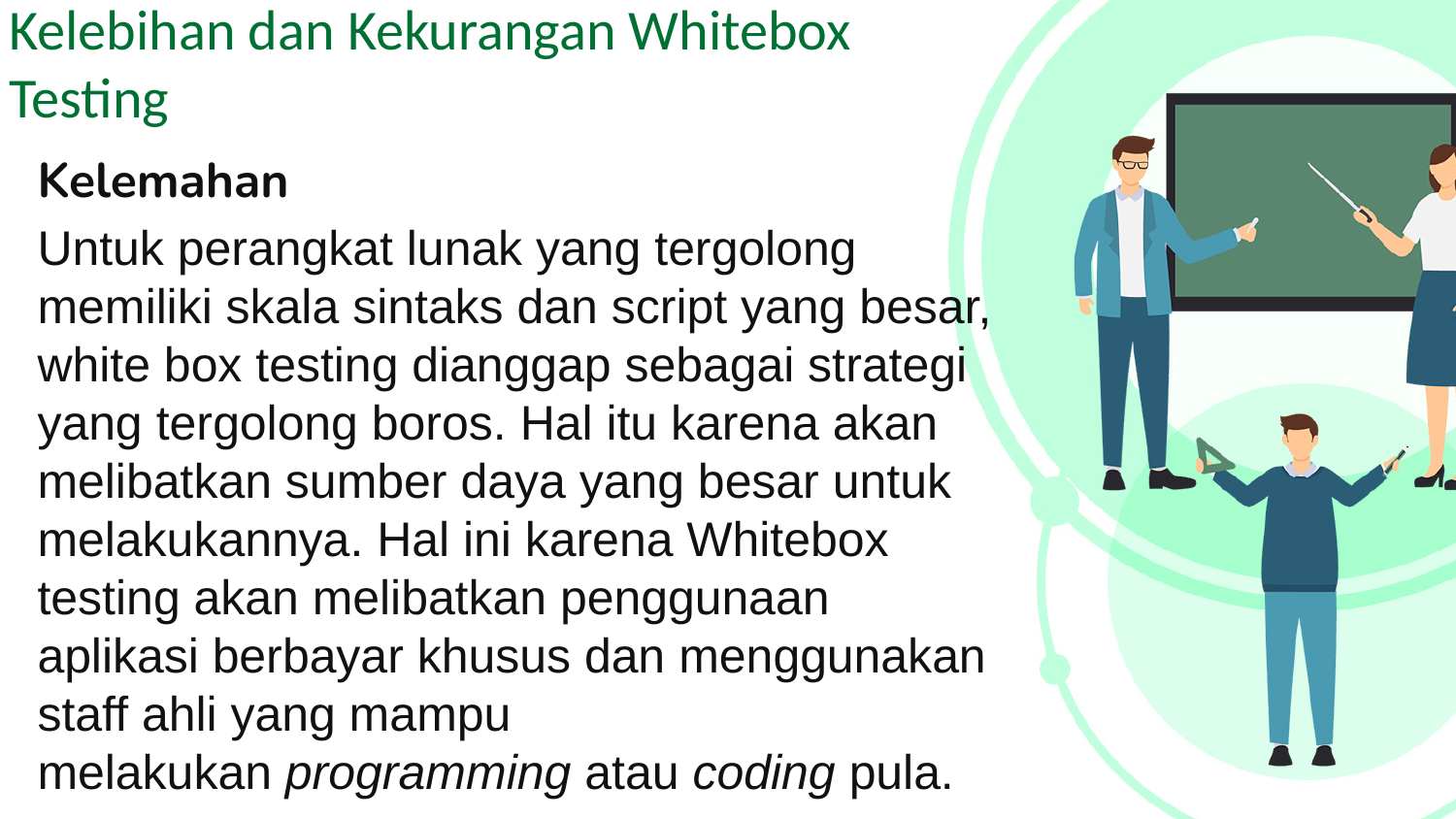

# Kelebihan dan Kekurangan Whitebox Testing
Kelemahan
Untuk perangkat lunak yang tergolong memiliki skala sintaks dan script yang besar, white box testing dianggap sebagai strategi yang tergolong boros. Hal itu karena akan melibatkan sumber daya yang besar untuk melakukannya. Hal ini karena Whitebox testing akan melibatkan penggunaan aplikasi berbayar khusus dan menggunakan staff ahli yang mampu melakukan programming atau coding pula.